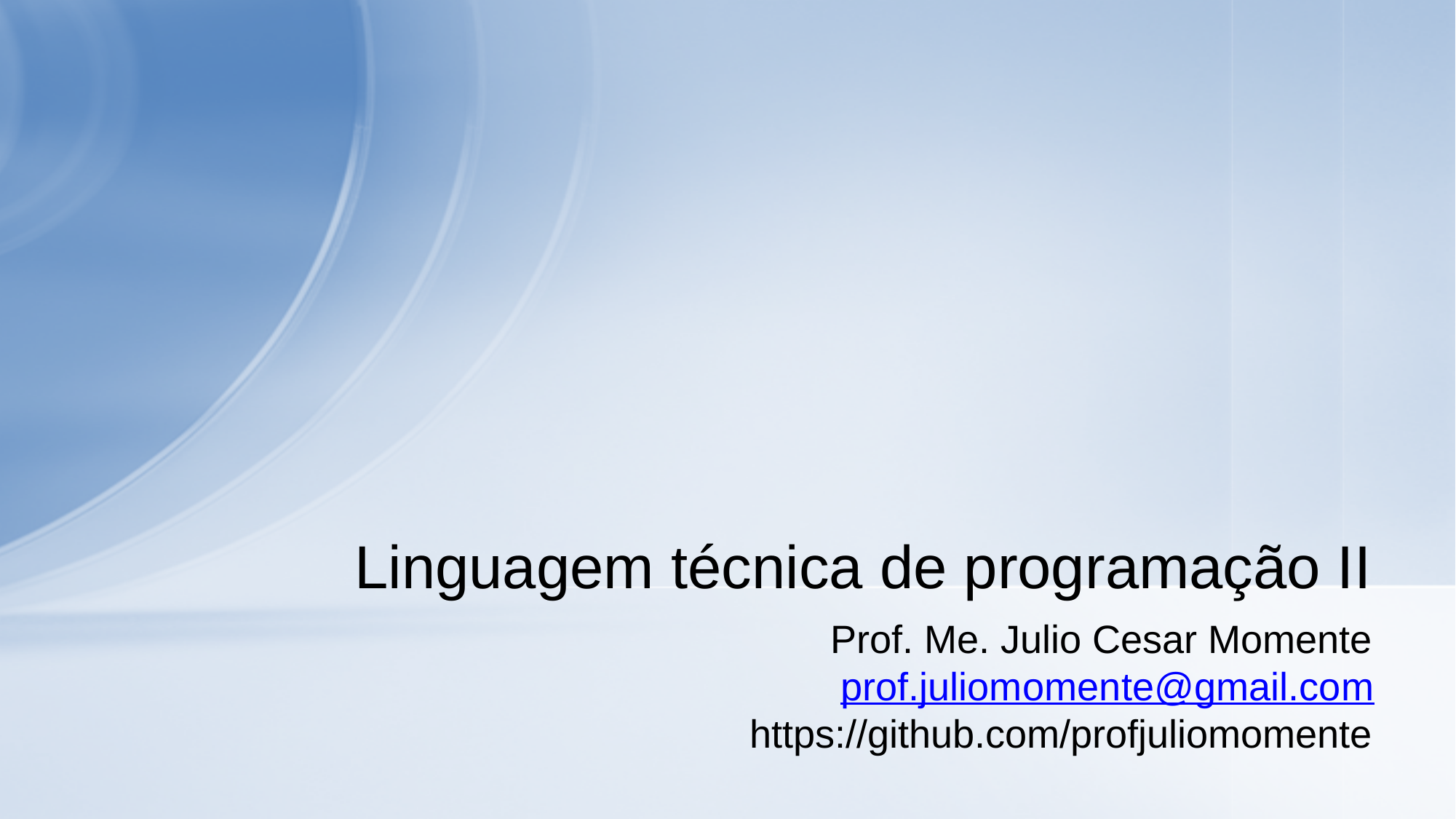

# Linguagem técnica de programação II
Prof. Me. Julio Cesar Momente
prof.juliomomente@gmail.com
https://github.com/profjuliomomente